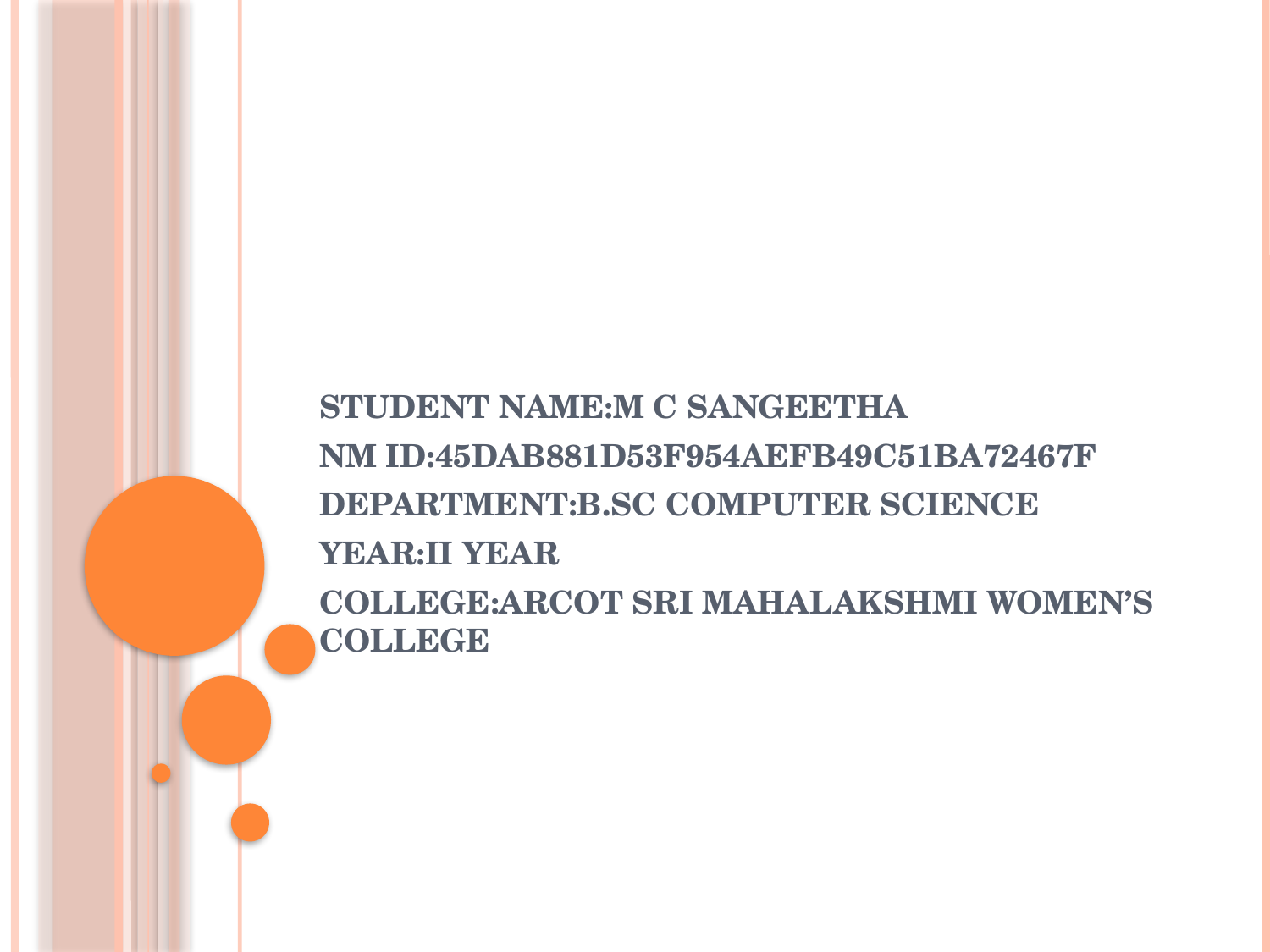

STUDENT NAME:M C SANGEETHA
NM ID:45DAB881D53F954AEFB49C51BA72467F
DEPARTMENT:B.SC COMPUTER SCIENCE
YEAR:II YEAR
COLLEGE:ARCOT SRI MAHALAKSHMI WOMEN’S COLLEGE
#